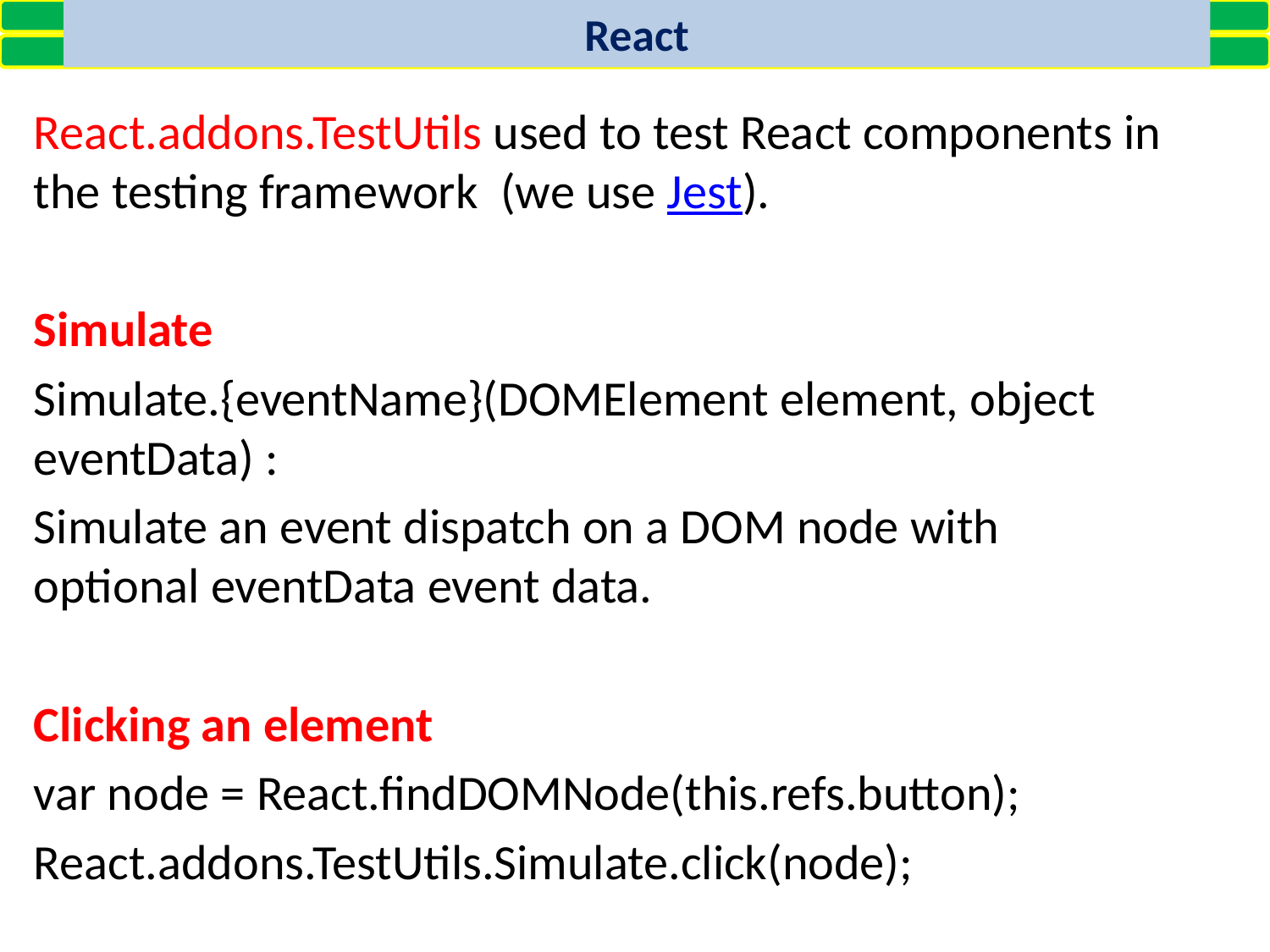

React

React.addons.TestUtils used to test React components in the testing framework  (we use Jest).

Simulate
Simulate.{eventName}(DOMElement element, object eventData) :
Simulate an event dispatch on a DOM node with optional eventData event data.

Clicking an element
var node = React.findDOMNode(this.refs.button);
React.addons.TestUtils.Simulate.click(node);